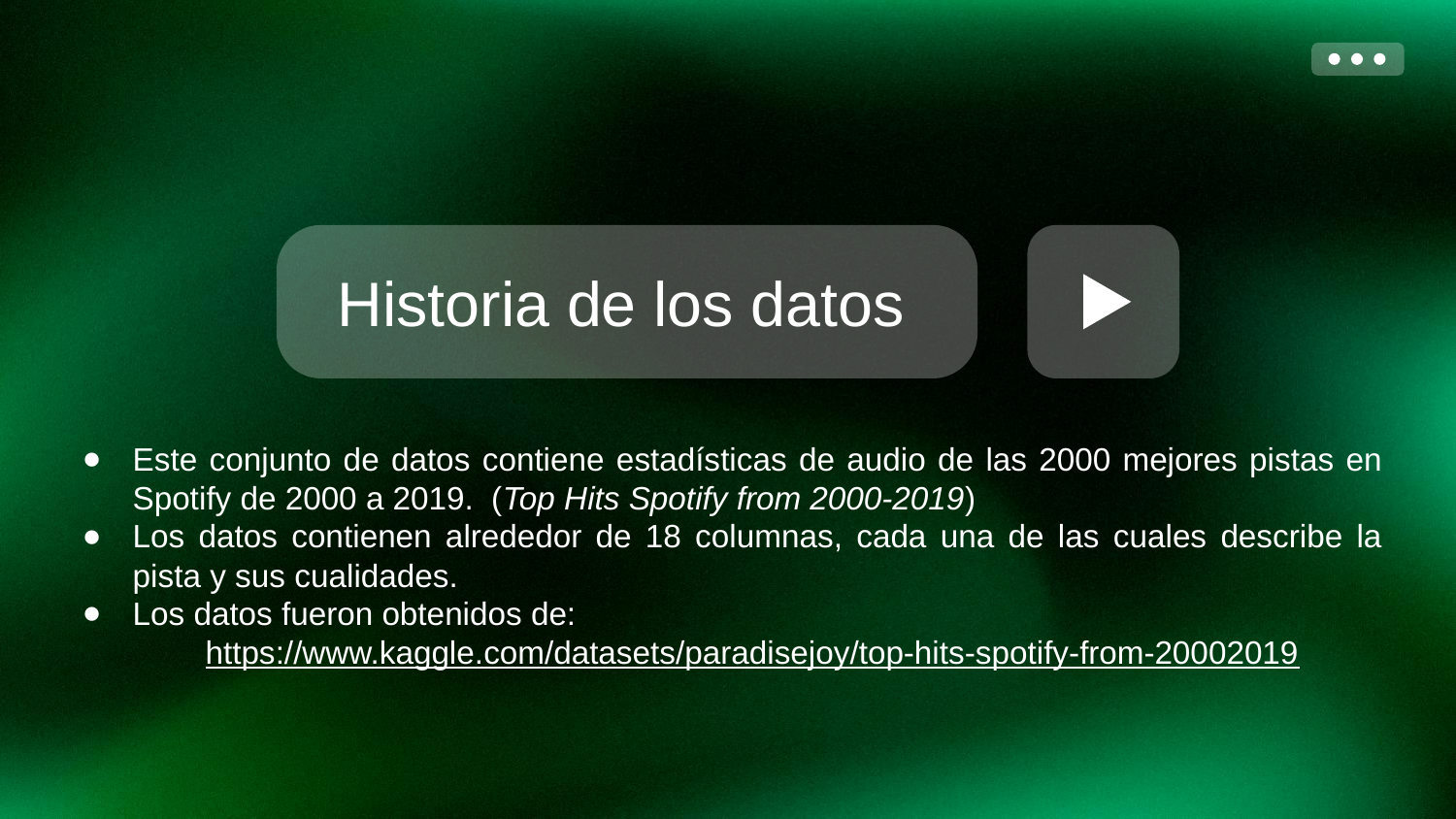

# Historia de los datos

Este conjunto de datos contiene estadísticas de audio de las 2000 mejores pistas en Spotify de 2000 a 2019.  (Top Hits Spotify from 2000-2019)
Los datos contienen alrededor de 18 columnas, cada una de las cuales describe la pista y sus cualidades.
Los datos fueron obtenidos de:
 	https://www.kaggle.com/datasets/paradisejoy/top-hits-spotify-from-20002019